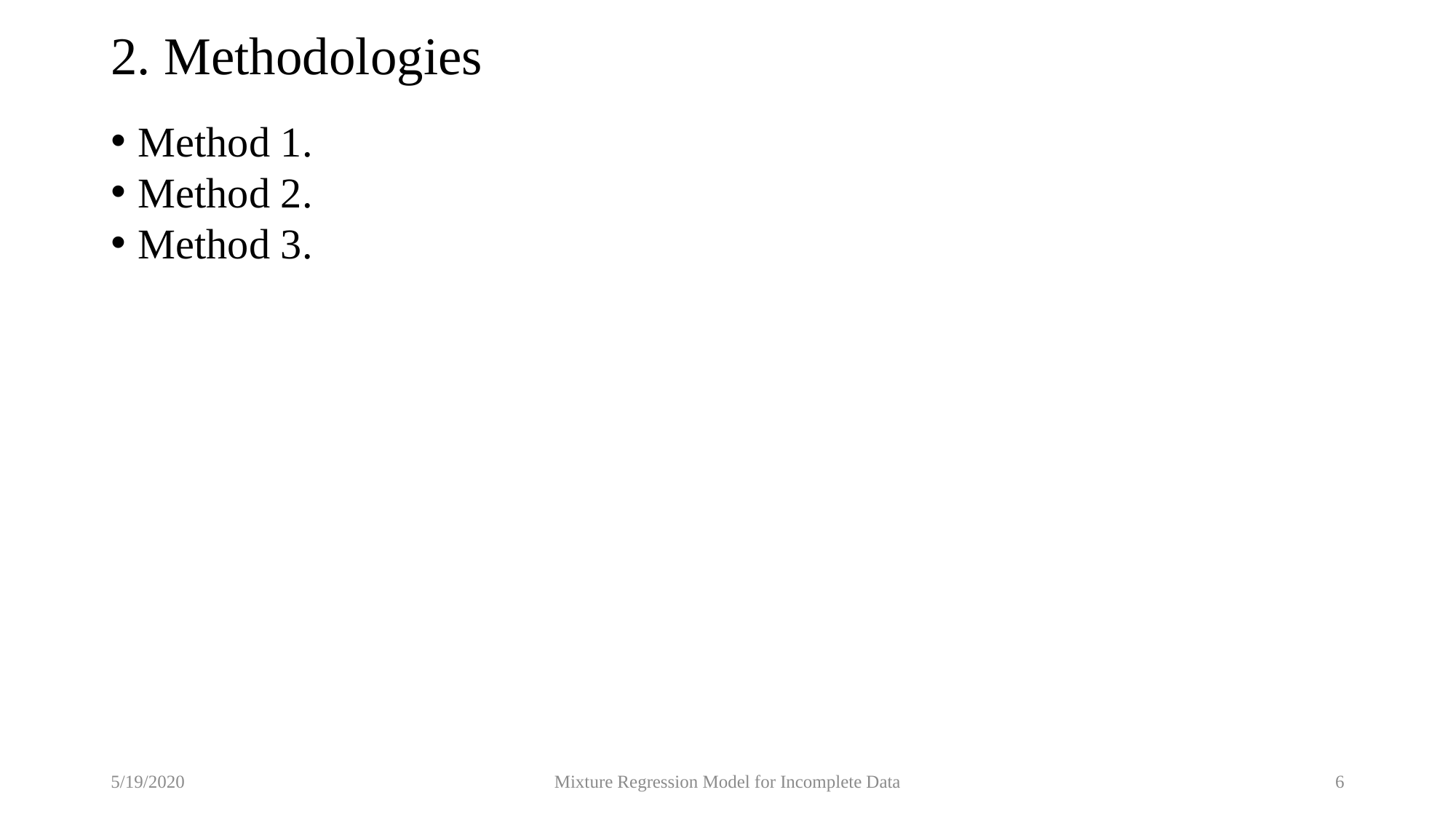

# 2. Methodologies
Method 1.
Method 2.
Method 3.
5/19/2020
Mixture Regression Model for Incomplete Data
6